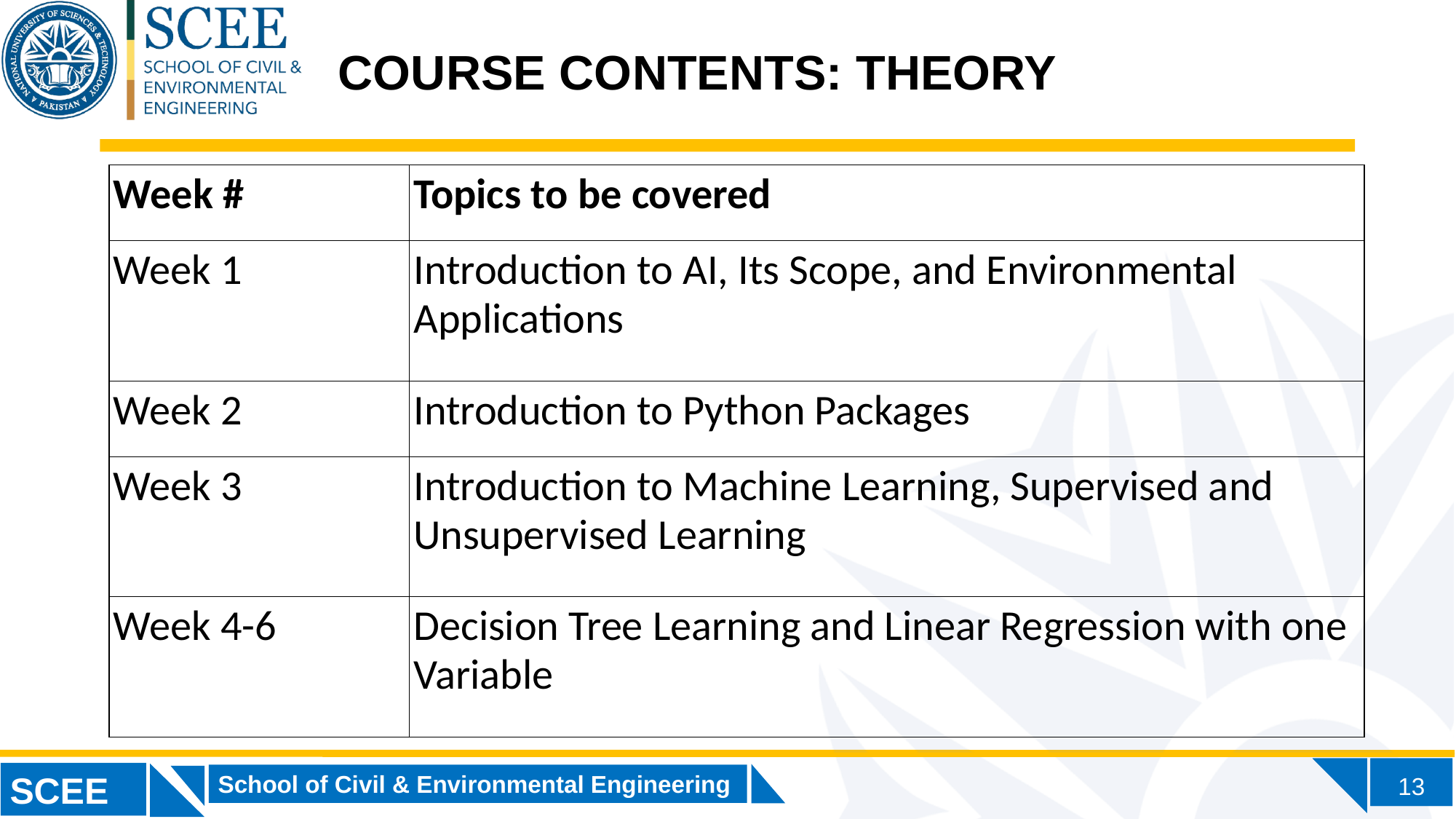

COURSE CONTENTS: THEORY
| Week # | Topics to be covered |
| --- | --- |
| Week 1 | Introduction to AI, Its Scope, and Environmental Applications |
| Week 2 | Introduction to Python Packages |
| Week 3 | Introduction to Machine Learning, Supervised and Unsupervised Learning |
| Week 4-6 | Decision Tree Learning and Linear Regression with one Variable |